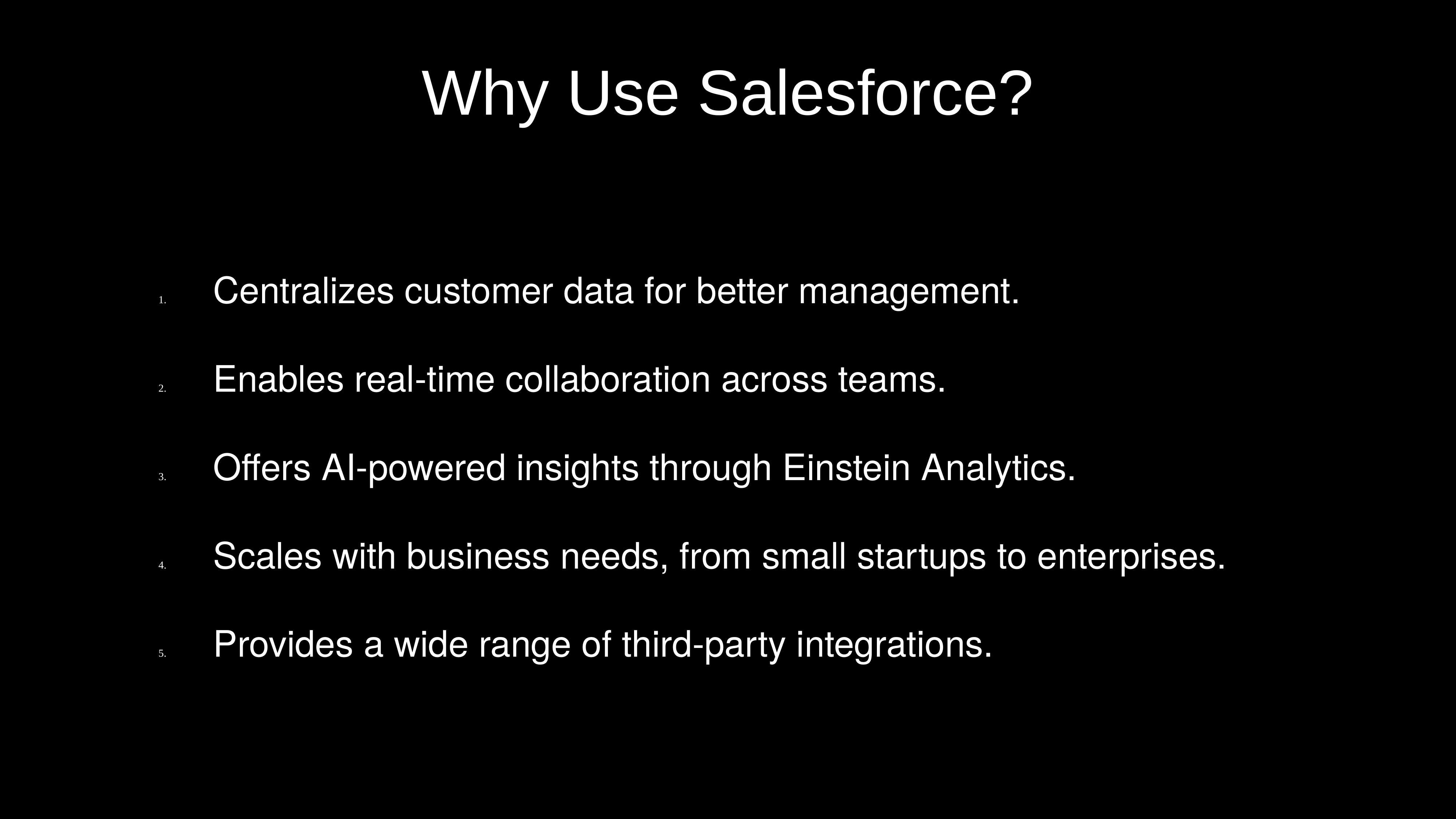

# Why Use Salesforce?
	1.	Centralizes customer data for better management.
	2.	Enables real-time collaboration across teams.
	3.	Offers AI-powered insights through Einstein Analytics.
	4.	Scales with business needs, from small startups to enterprises.
	5.	Provides a wide range of third-party integrations.